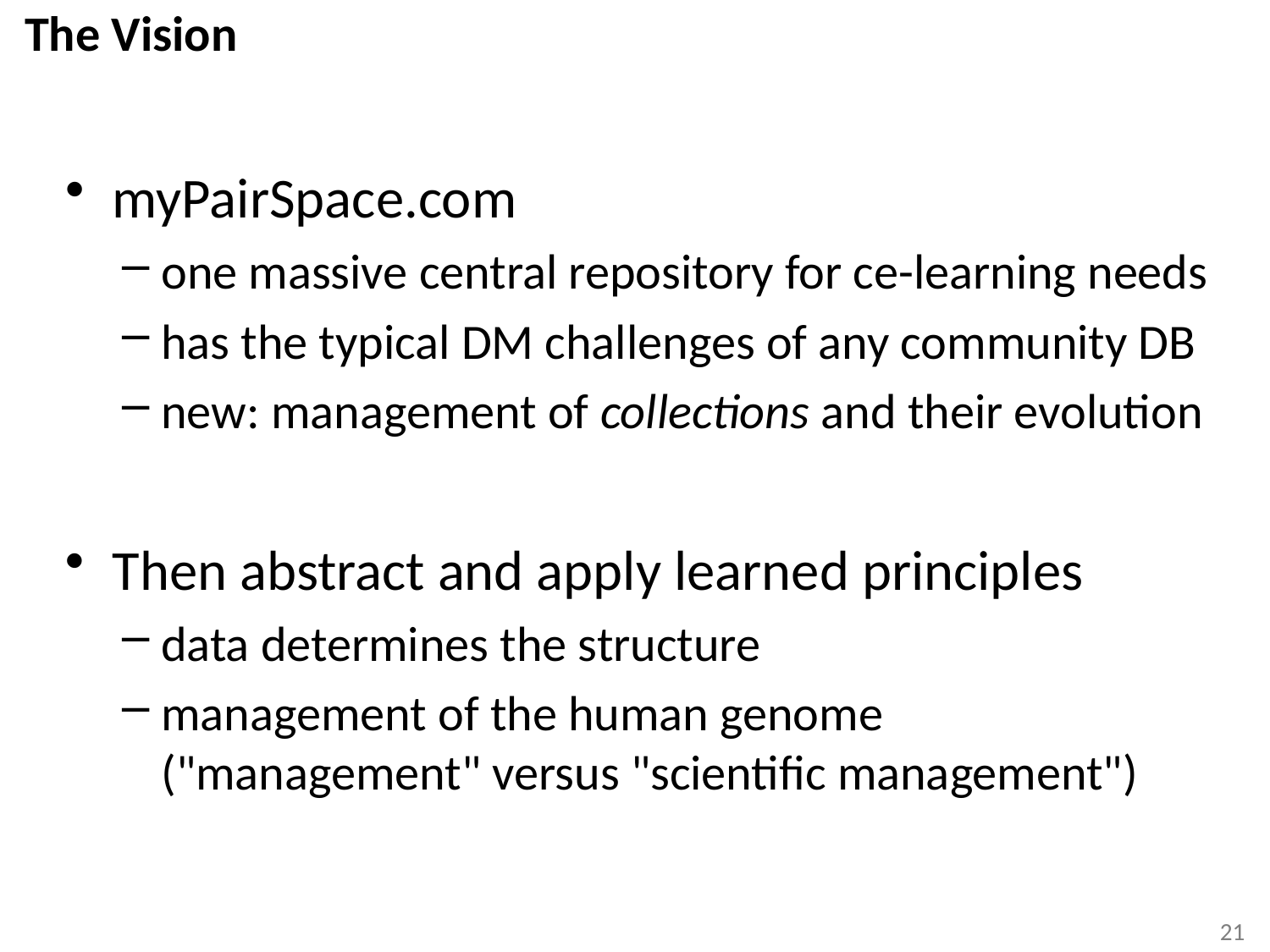

# The Vision
myPairSpace.com
one massive central repository for ce-learning needs
has the typical DM challenges of any community DB
new: management of collections and their evolution

Then abstract and apply learned principles
data determines the structure
management of the human genome
("management" versus "scientific management")
21